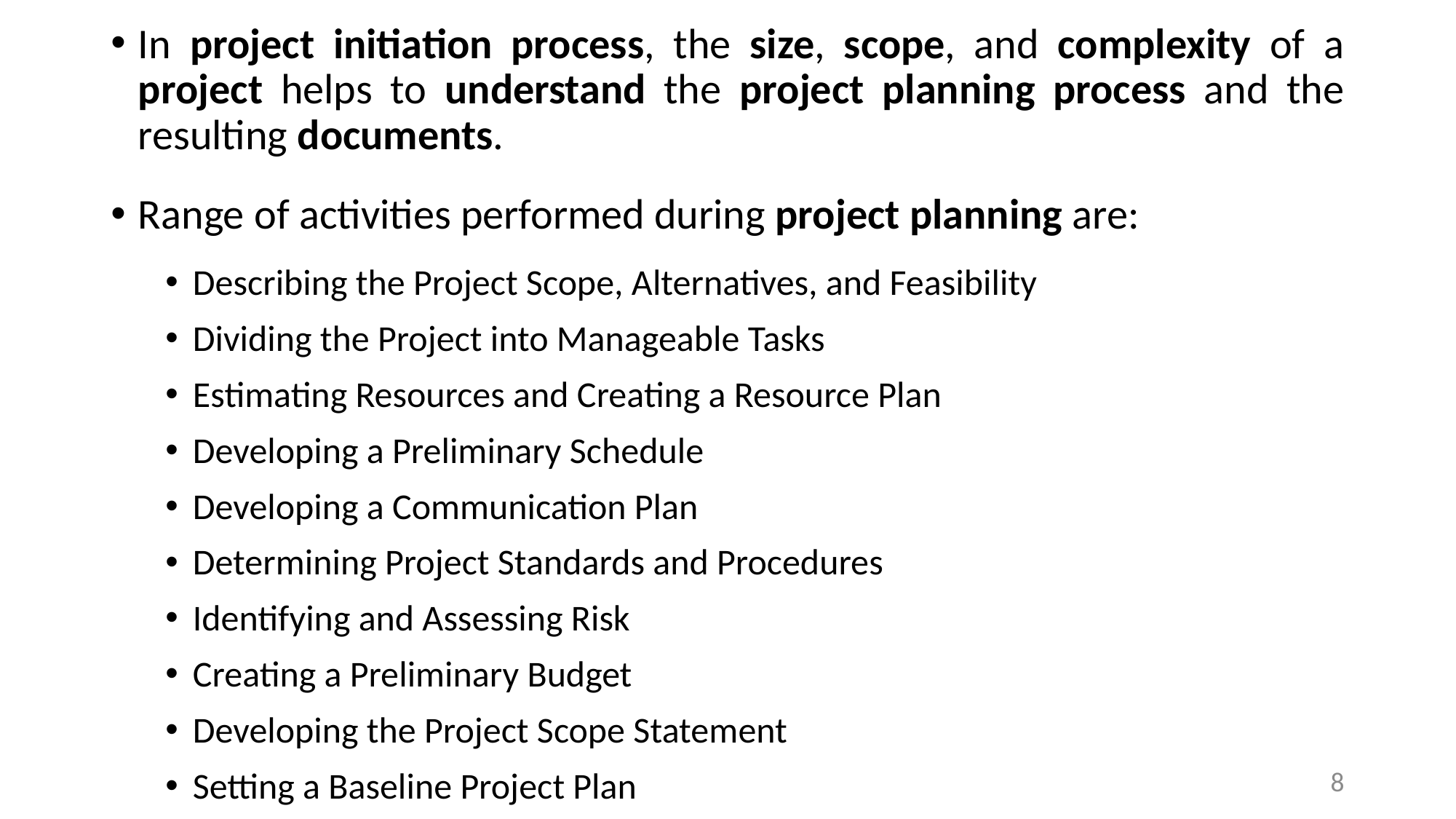

In project initiation process, the size, scope, and complexity of a project helps to understand the project planning process and the resulting documents.
Range of activities performed during project planning are:
Describing the Project Scope, Alternatives, and Feasibility
Dividing the Project into Manageable Tasks
Estimating Resources and Creating a Resource Plan
Developing a Preliminary Schedule
Developing a Communication Plan
Determining Project Standards and Procedures
Identifying and Assessing Risk
Creating a Preliminary Budget
Developing the Project Scope Statement
Setting a Baseline Project Plan

8